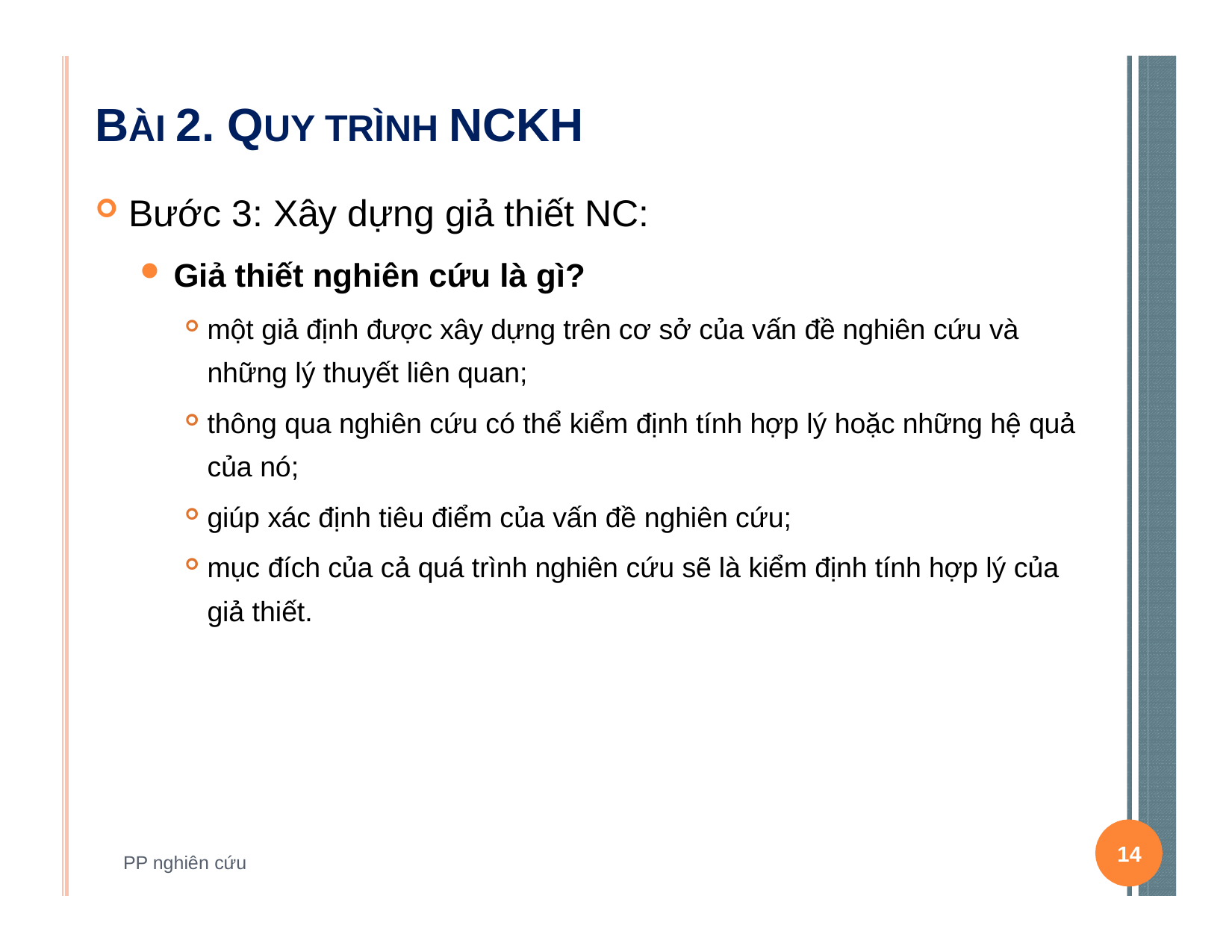

# BÀI 2. QUY TRÌNH NCKH
Bước 3: Xây dựng giả thiết NC:
Giả thiết nghiên cứu là gì?
một giả định được xây dựng trên cơ sở của vấn đề nghiên cứu và  những lý thuyết liên quan;
thông qua nghiên cứu có thể kiểm định tính hợp lý hoặc những hệ quả  của nó;
giúp xác định tiêu điểm của vấn đề nghiên cứu;
mục đích của cả quá trình nghiên cứu sẽ là kiểm định tính hợp lý của  giả thiết.

14
PP nghiên cứu